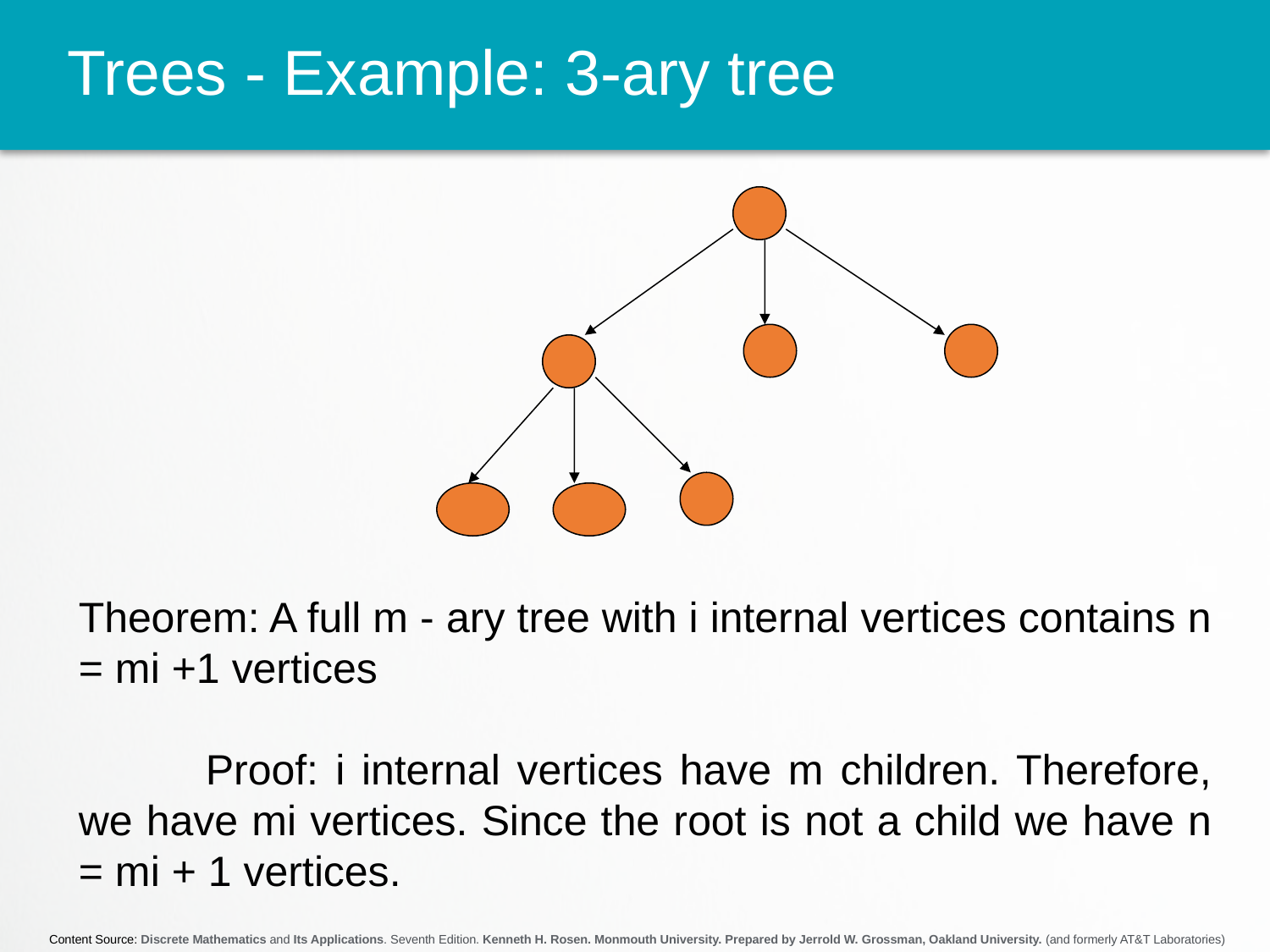

# Trees - Example: 3-ary tree

Theorem: A full m - ary tree with i internal vertices contains n = mi +1 vertices

	Proof: i internal vertices have m children. Therefore, we have mi vertices. Since the root is not a child we have n = mi + 1 vertices.